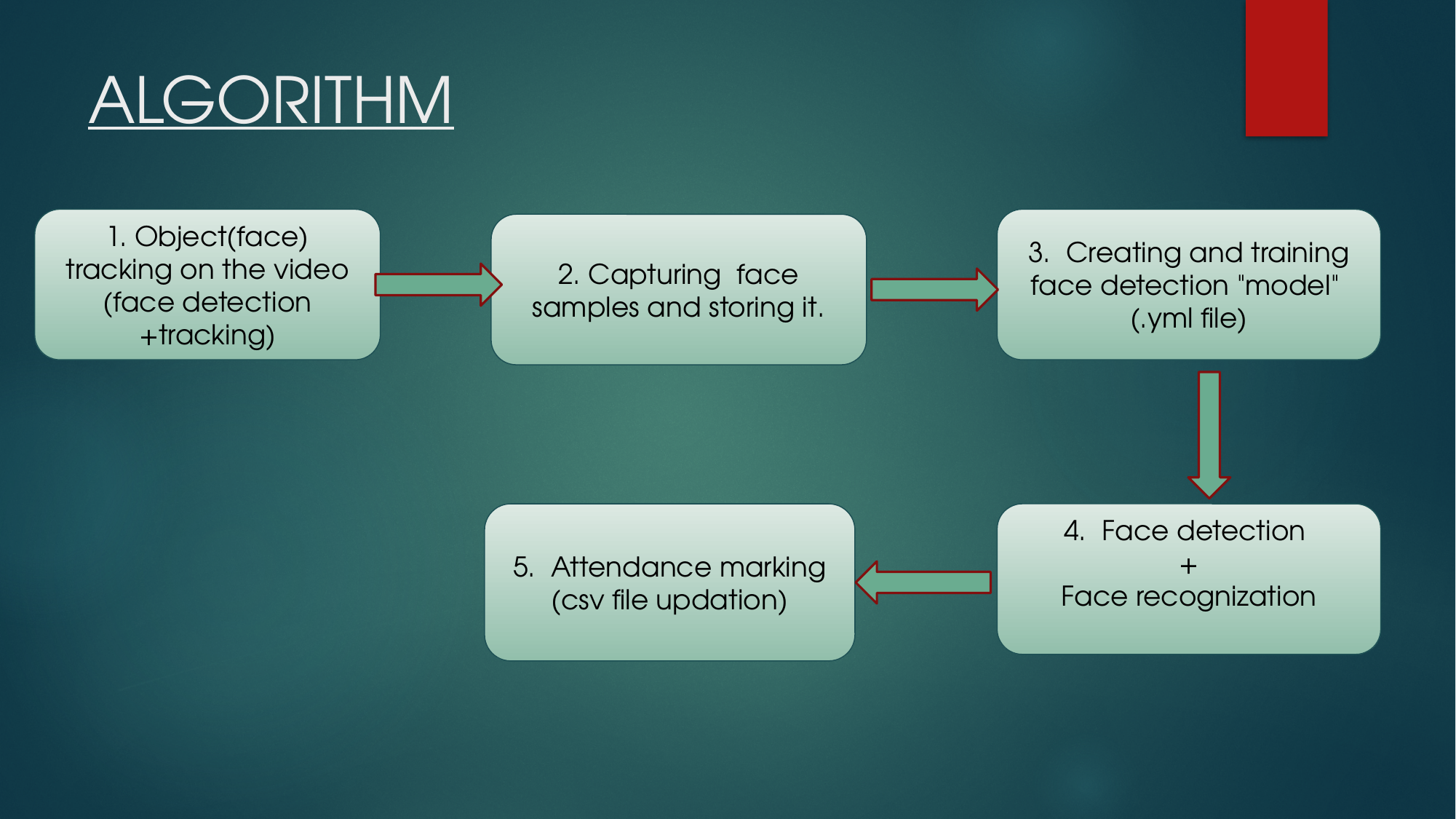

# ALGORITHM
1. Object(face) tracking on the video
(face detection +tracking)
3.  Creating and training face detection "model"  (.yml file)
2. Capturing  face samples and storing it.

5.  Attendance marking (csv file updation)

4.  Face detection
+
Face recognization

+